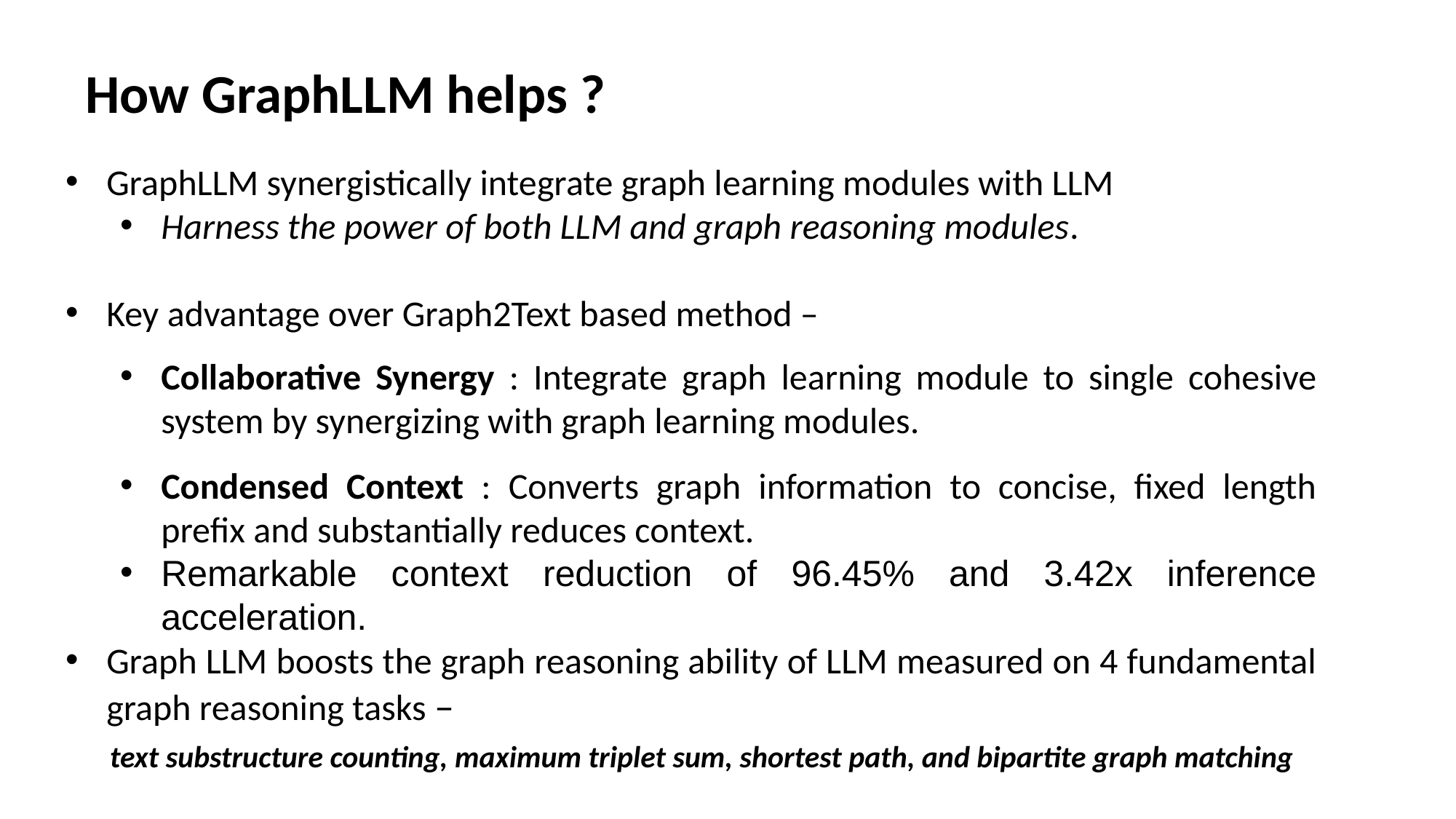

How GraphLLM helps ?
GraphLLM synergistically integrate graph learning modules with LLM
Harness the power of both LLM and graph reasoning modules.

Key advantage over Graph2Text based method –

Collaborative Synergy : Integrate graph learning module to single cohesive system by synergizing with graph learning modules.

Condensed Context : Converts graph information to concise, fixed length prefix and substantially reduces context.
Remarkable context reduction of 96.45% and 3.42x inference acceleration.
Graph LLM boosts the graph reasoning ability of LLM measured on 4 fundamental graph reasoning tasks –
     text substructure counting, maximum triplet sum, shortest path, and bipartite graph matching